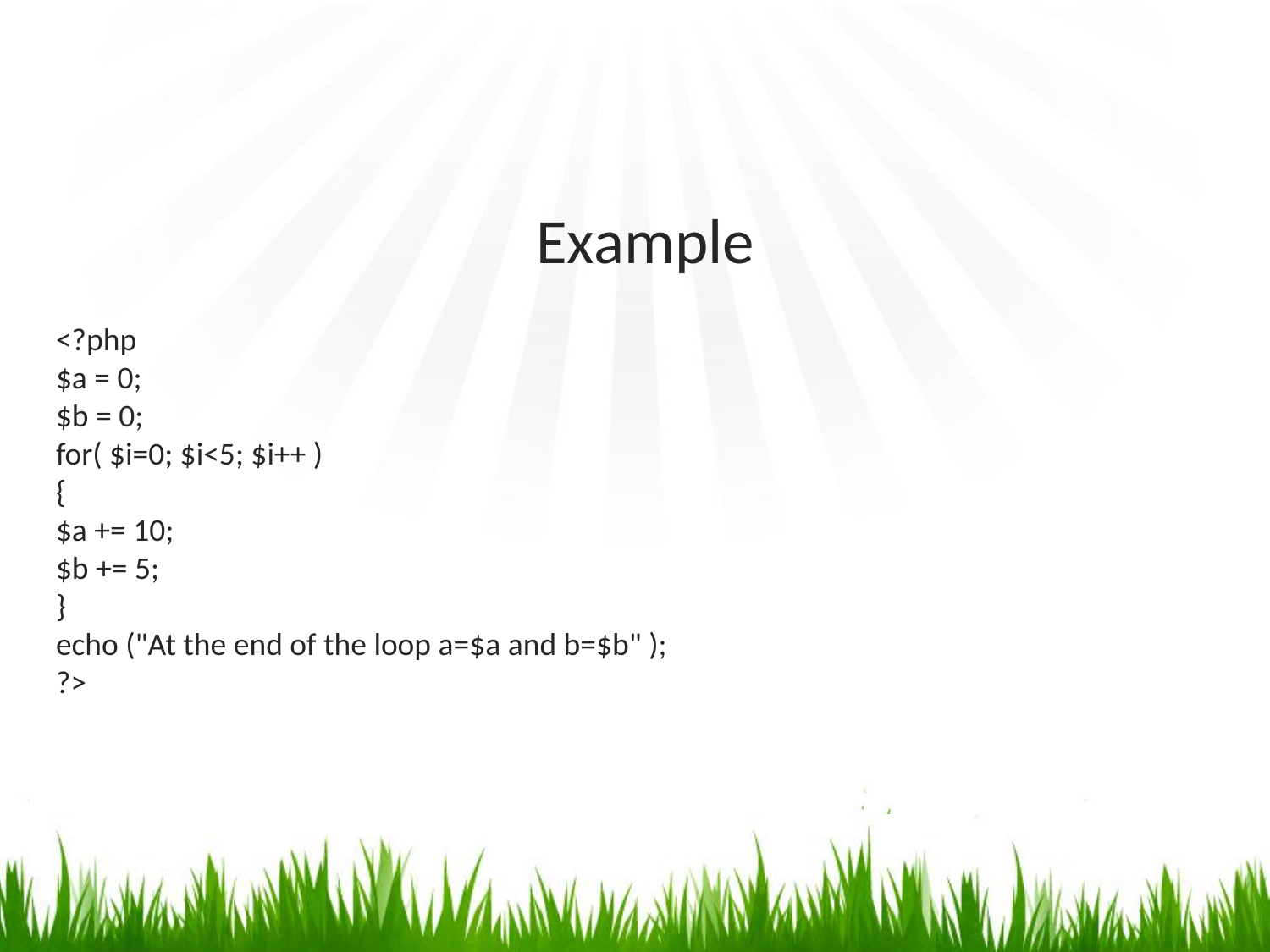

# Example

<?php
$a = 0;
$b = 0;
for( $i=0; $i<5; $i++ )
{
$a += 10;
$b += 5;
}
echo ("At the end of the loop a=$a and b=$b" );
?>